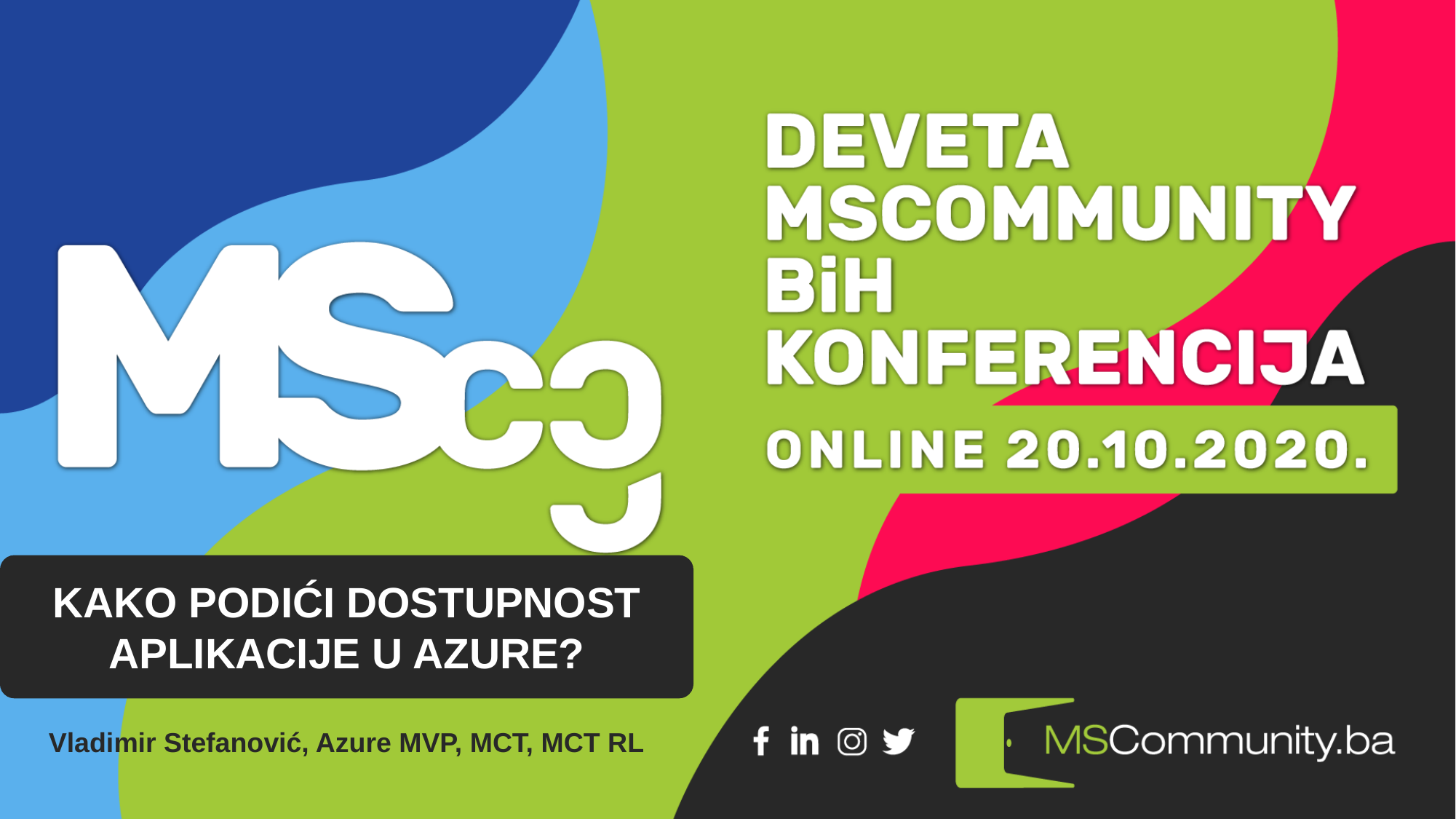

KAKO PODIĆI DOSTUPNOST APLIKACIJE U AZURE?
Vladimir Stefanović, Azure MVP, MCT, MCT RL